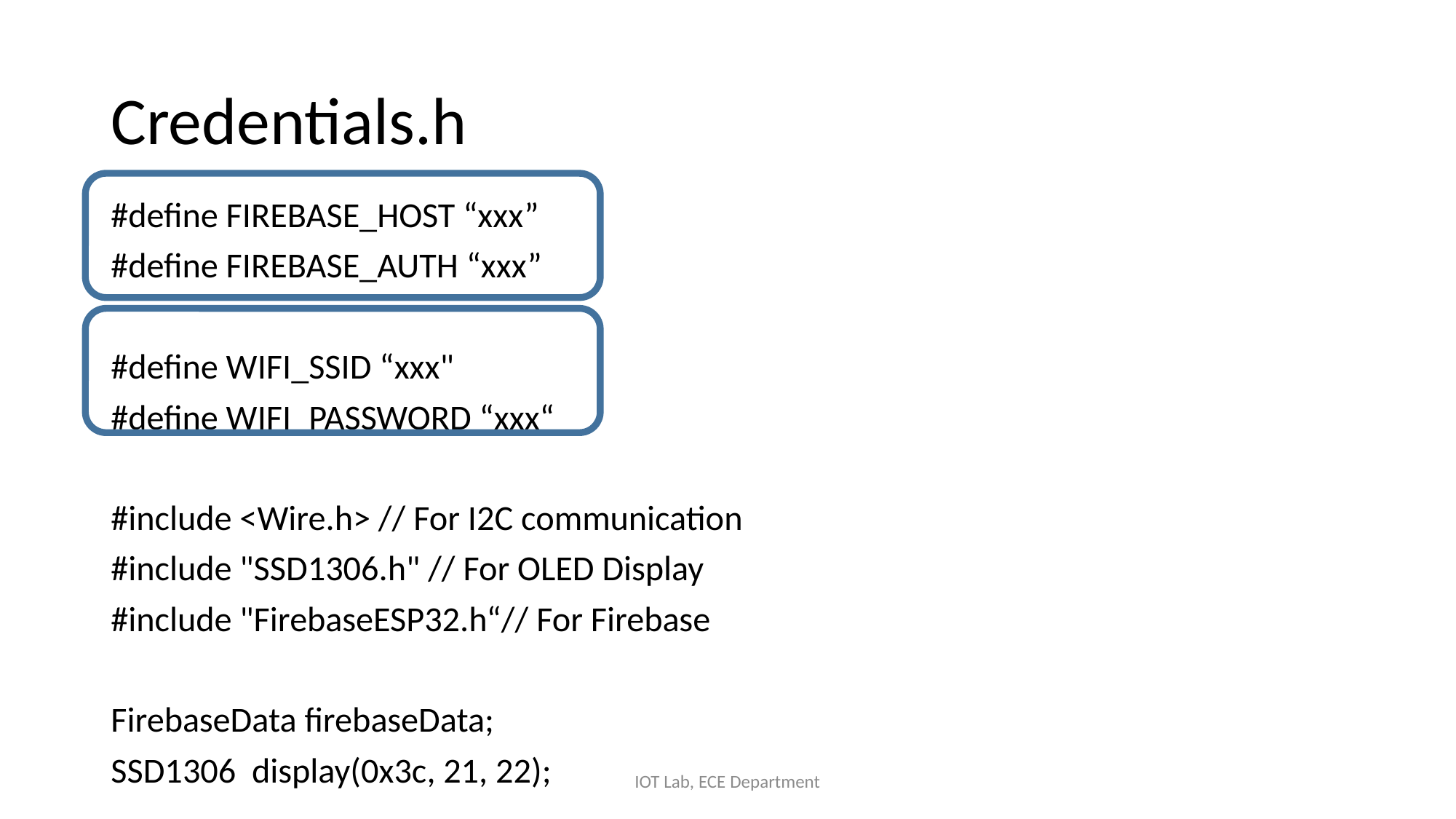

# Credentials.h

#define FIREBASE_HOST “xxx”
#define FIREBASE_AUTH “xxx”

#define WIFI_SSID “xxx"
#define WIFI_PASSWORD “xxx“

#include <Wire.h> // For I2C communication
#include "SSD1306.h" // For OLED Display
#include "FirebaseESP32.h“// For Firebase

FirebaseData firebaseData;
SSD1306  display(0x3c, 21, 22);

IOT Lab, ECE Department